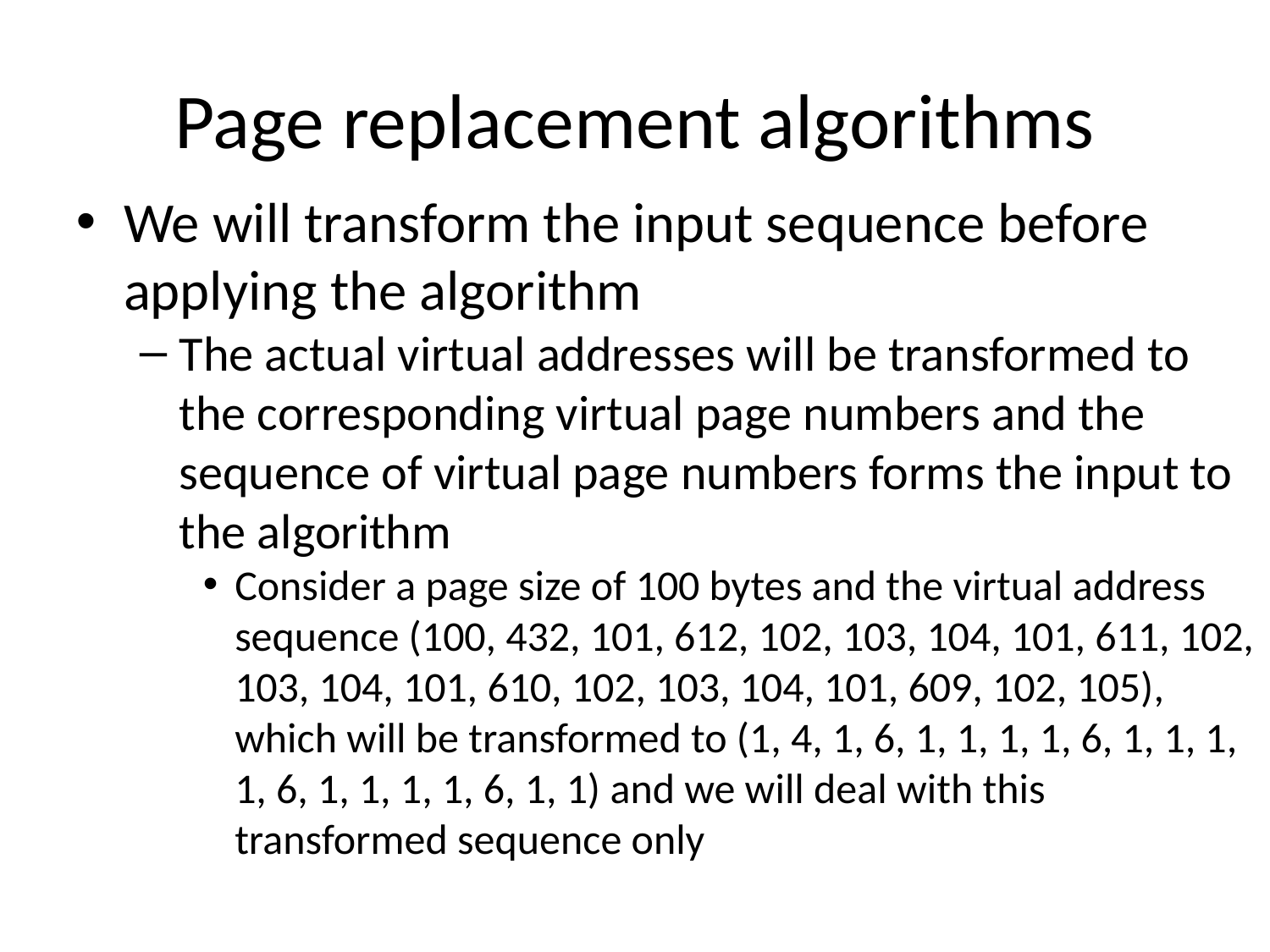

Page replacement algorithms
We will transform the input sequence before applying the algorithm
The actual virtual addresses will be transformed to the corresponding virtual page numbers and the sequence of virtual page numbers forms the input to the algorithm
Consider a page size of 100 bytes and the virtual address sequence (100, 432, 101, 612, 102, 103, 104, 101, 611, 102, 103, 104, 101, 610, 102, 103, 104, 101, 609, 102, 105), which will be transformed to (1, 4, 1, 6, 1, 1, 1, 1, 6, 1, 1, 1, 1, 6, 1, 1, 1, 1, 6, 1, 1) and we will deal with this transformed sequence only